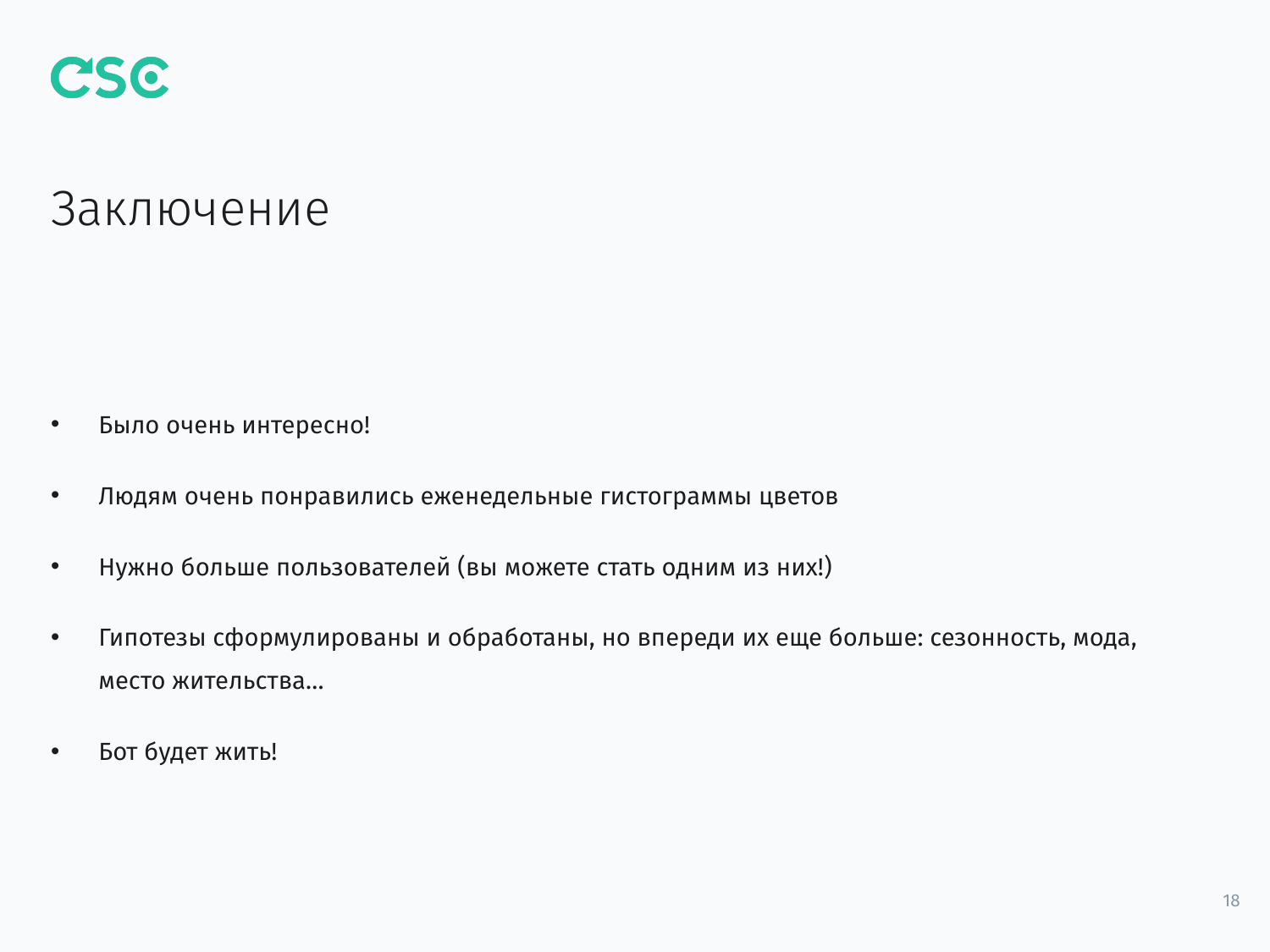

# Заключение

Было очень интересно!
Людям очень понравились еженедельные гистограммы цветов
Нужно больше пользователей (вы можете стать одним из них!)
Гипотезы сформулированы и обработаны, но впереди их еще больше: сезонность, мода, место жительства…
Бот будет жить!
18